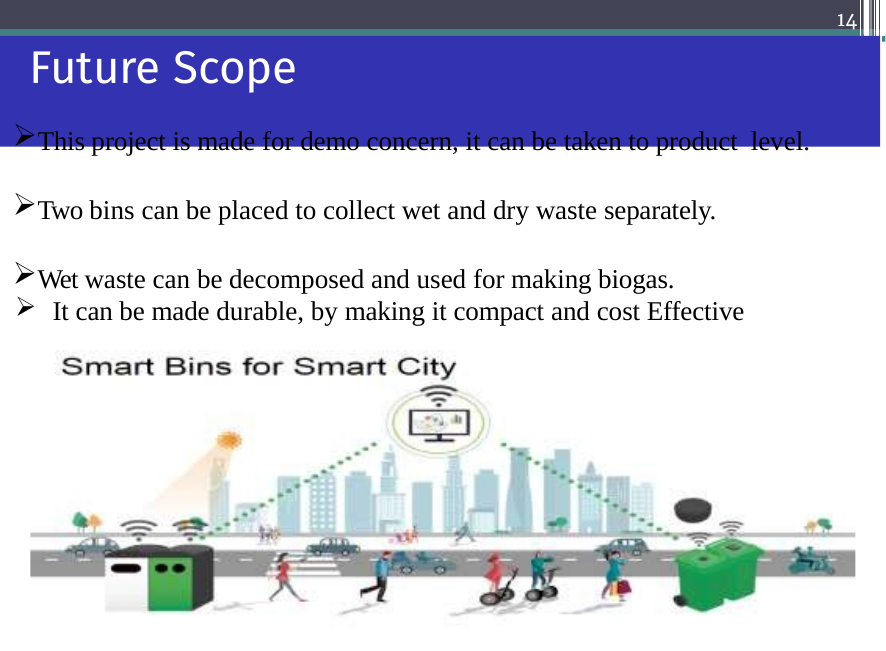

14

# Future Scope

This project is made for demo concern, it can be taken to product  level.

Two bins can be placed to collect wet and dry waste separately.

Wet waste can be decomposed and used for making biogas.
It can be made durable, by making it compact and cost Effective